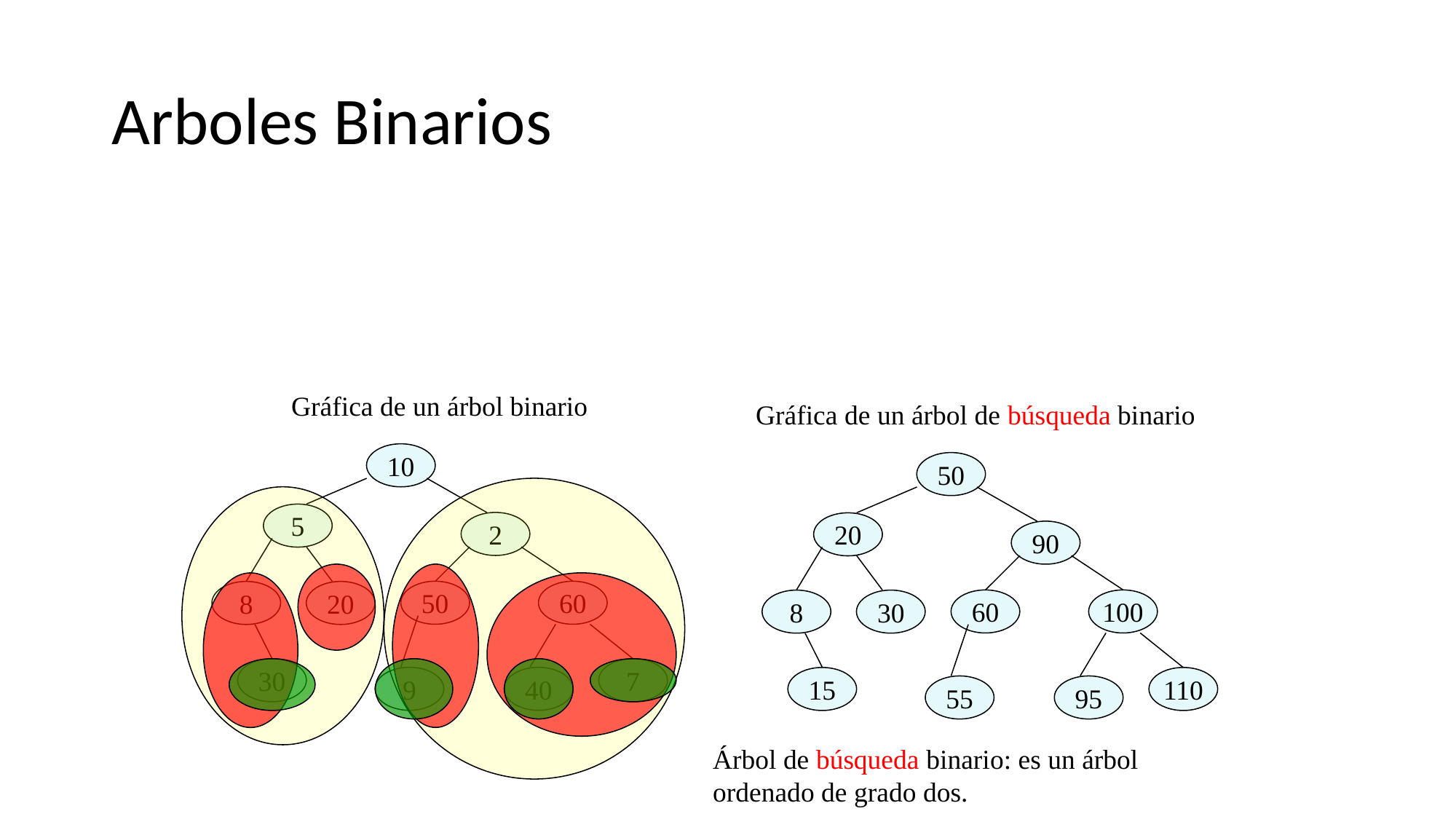

# Arboles Binarios
Gráfica de un árbol binario
Gráfica de un árbol de búsqueda binario
10

5
2

50
60
8
20

30
7
9
40
50

20
90

60
100
8
30

15
110
55
95

Árbol de búsqueda binario: es un árbol ordenado de grado dos.